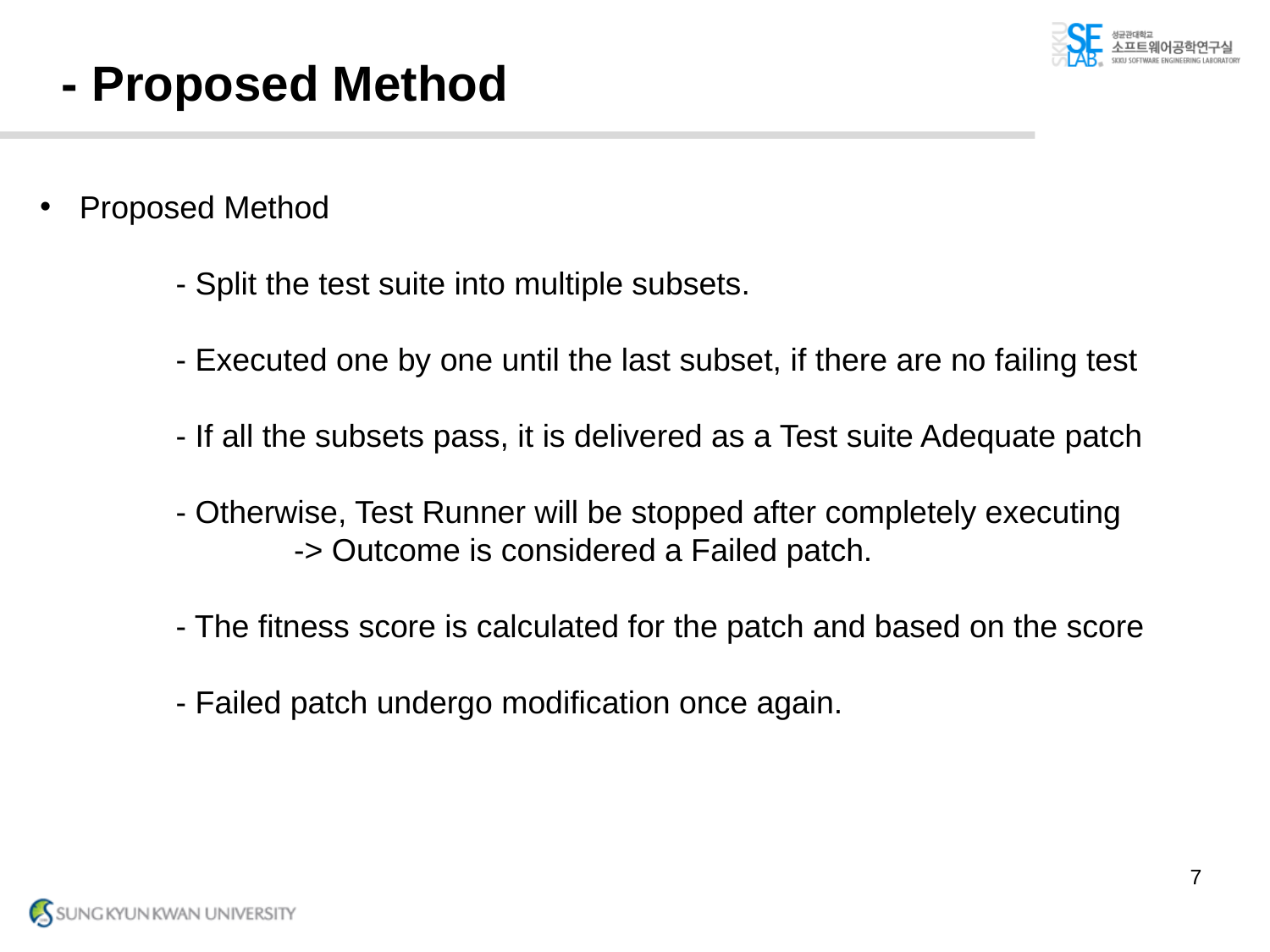

# - Proposed Method
Proposed Method

	 - Split the test suite into multiple subsets.

	 - Executed one by one until the last subset, if there are no failing test

	 - If all the subsets pass, it is delivered as a Test suite Adequate patch

	 - Otherwise, Test Runner will be stopped after completely executing
		-> Outcome is considered a Failed patch.

	 - The fitness score is calculated for the patch and based on the score

	 - Failed patch undergo modification once again.
7